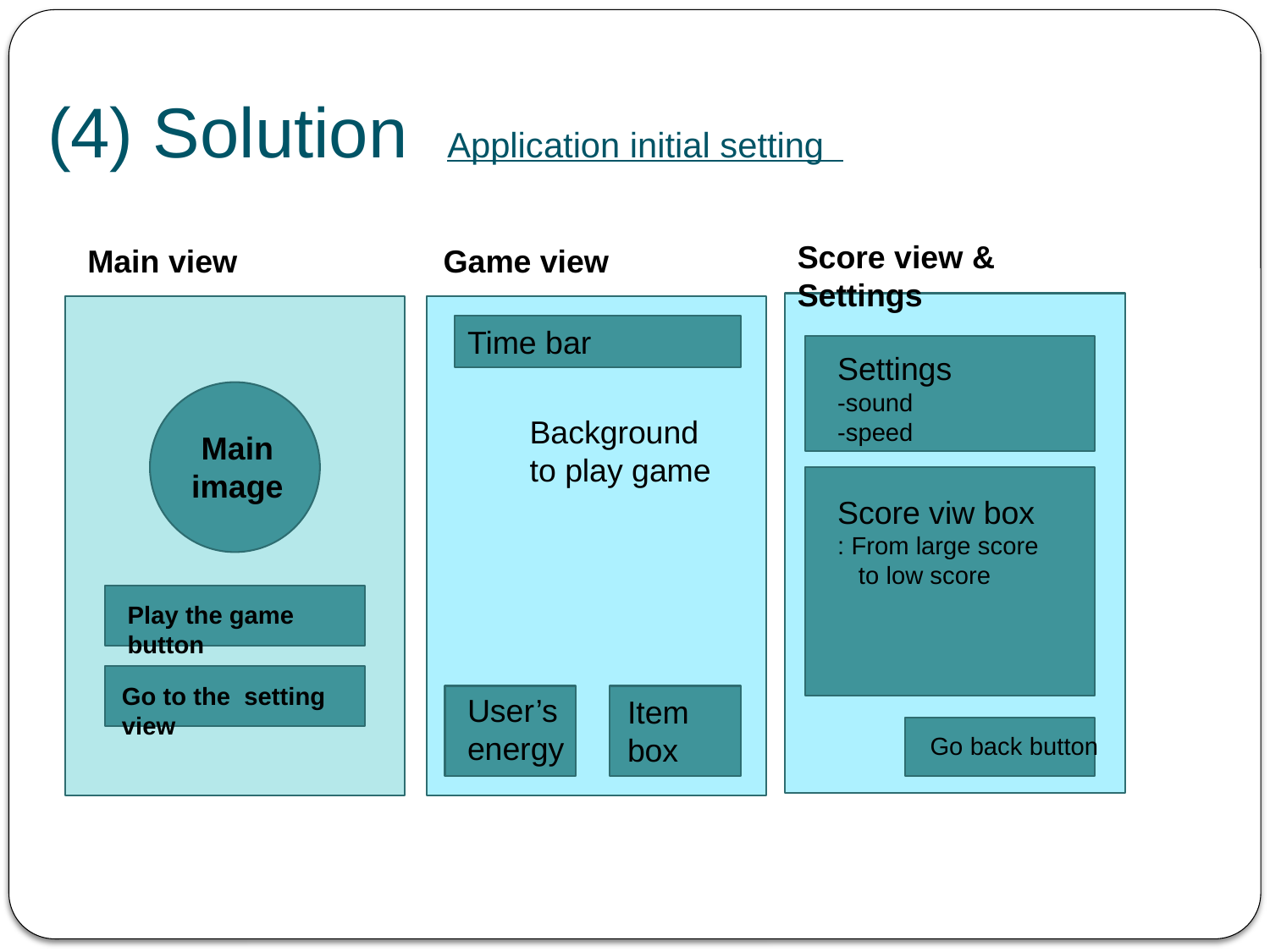

# (4) Solution  Application initial setting
Score view & Settings
Main view
Game view

Time bar

Settings
-sound
-speed

       Background
       to play game
Main
image

Score viw box
: From large score
   to low score

Play the game button

Go to the  setting view
User’s
energy

Go back button
Item
box